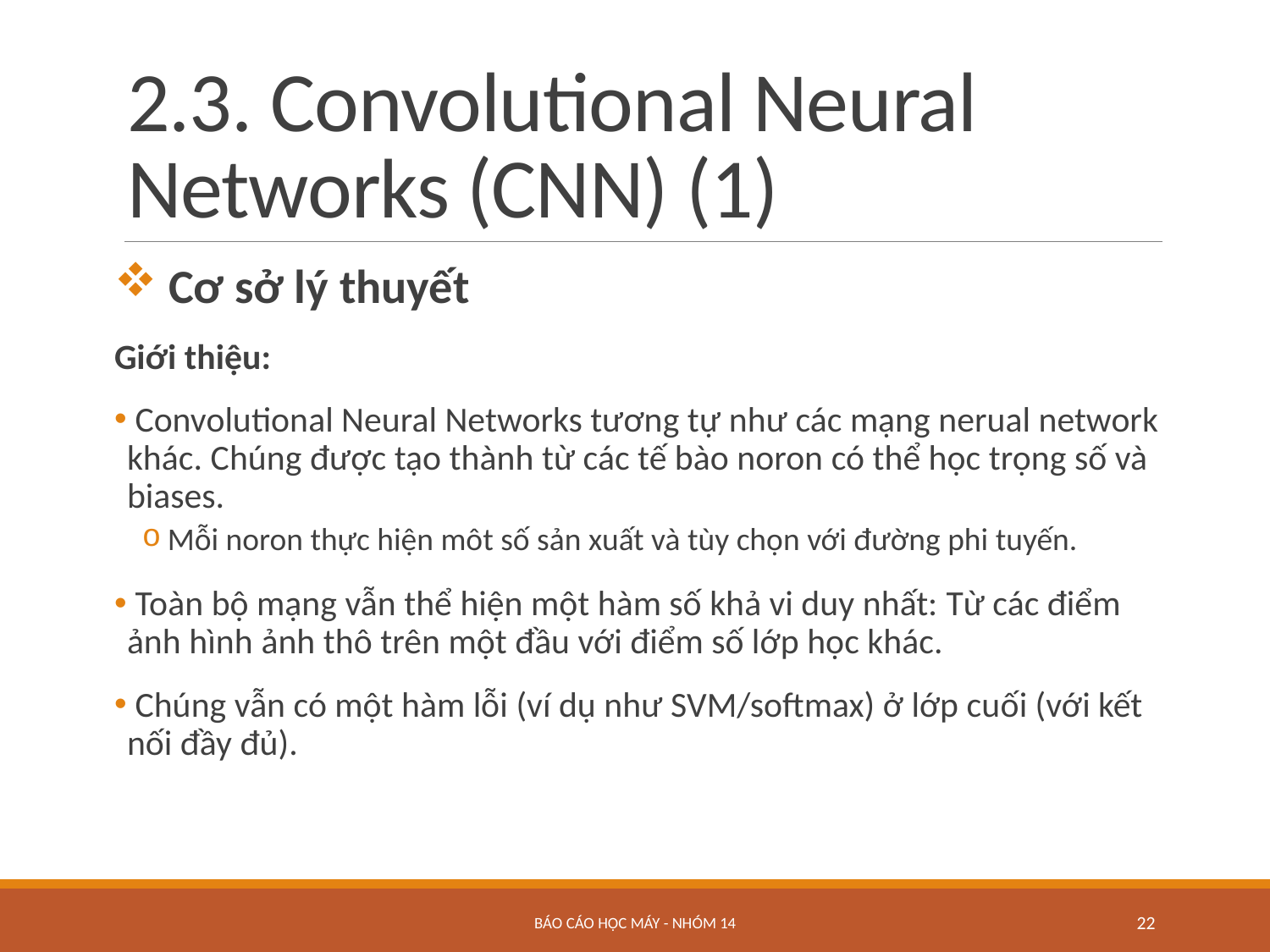

# 2.3. Convolutional Neural Networks (CNN) (1)
 Cơ sở lý thuyết
Giới thiệu:
 Convolutional Neural Networks tương tự như các mạng nerual network khác. Chúng được tạo thành từ các tế bào noron có thể học trọng số và biases.
Mỗi noron thực hiện môt số sản xuất và tùy chọn với đường phi tuyến.
 Toàn bộ mạng vẫn thể hiện một hàm số khả vi duy nhất: Từ các điểm ảnh hình ảnh thô trên một đầu với điểm số lớp học khác.
 Chúng vẫn có một hàm lỗi (ví dụ như SVM/softmax) ở lớp cuối (với kết nối đầy đủ).

BÁO CÁO HỌC MÁY - NHÓM 14
22